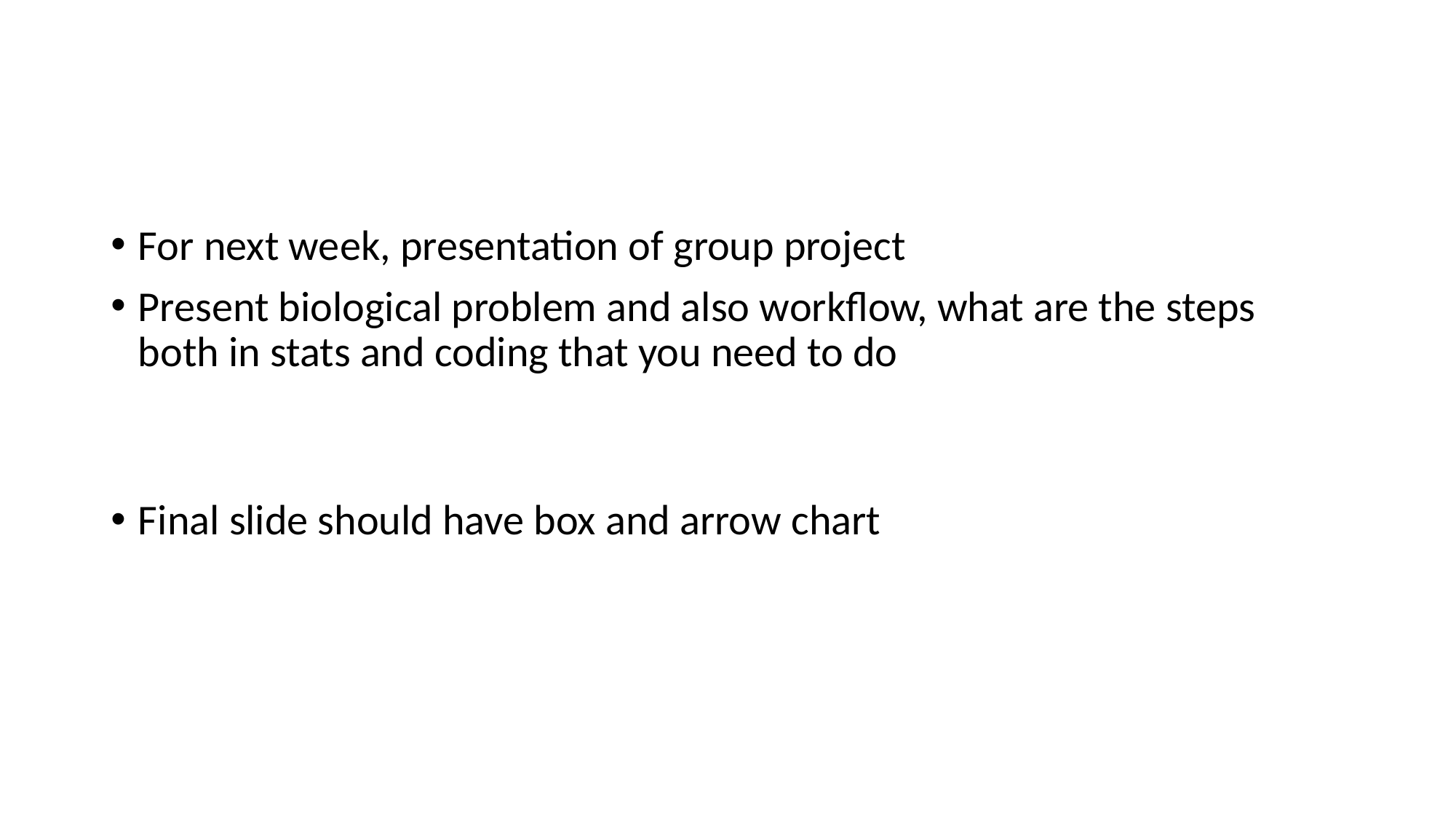

#
For next week, presentation of group project
Present biological problem and also workflow, what are the steps both in stats and coding that you need to do

Final slide should have box and arrow chart